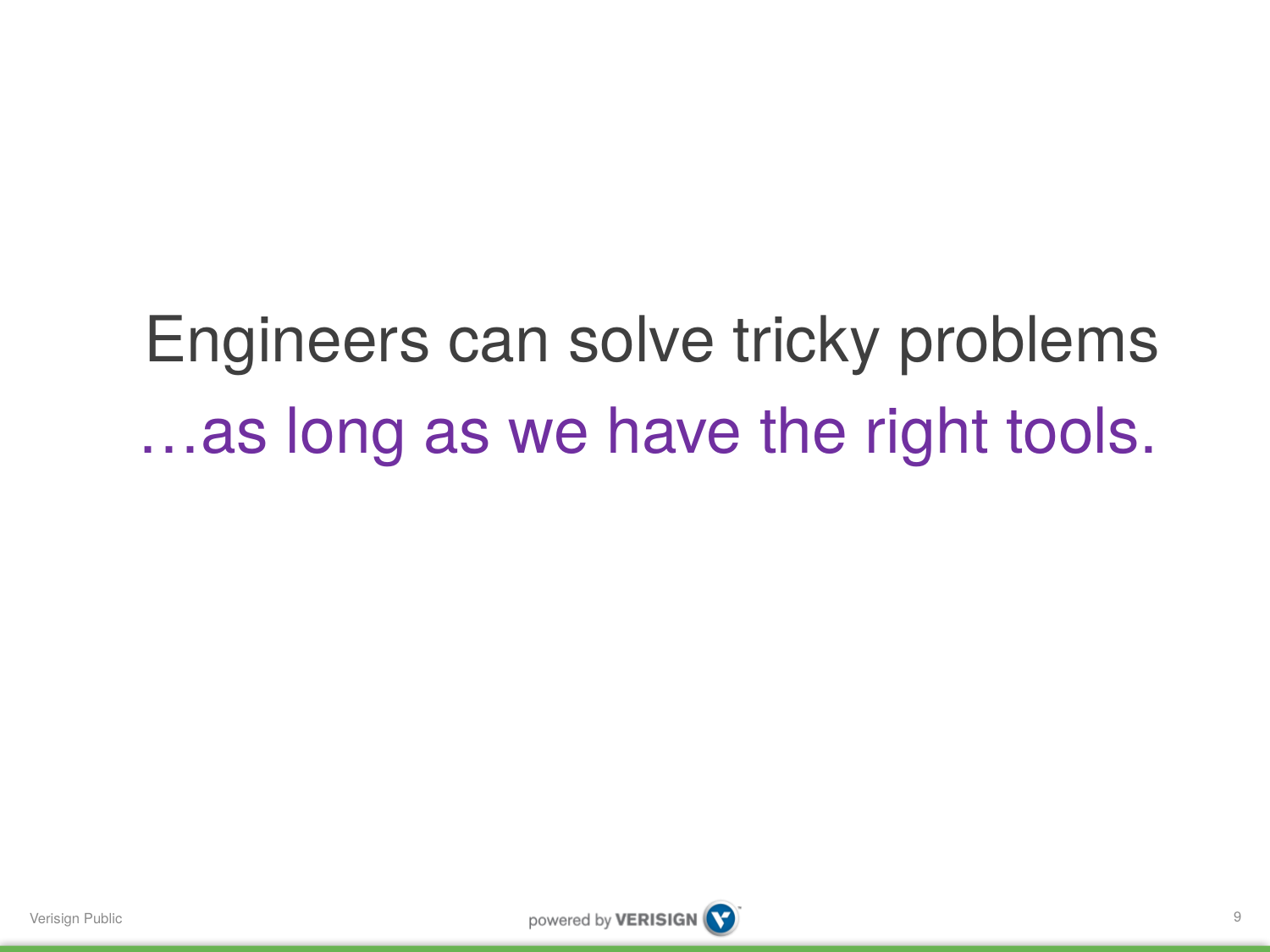

Engineers can solve tricky problems
…as long as we have the right tools.
9